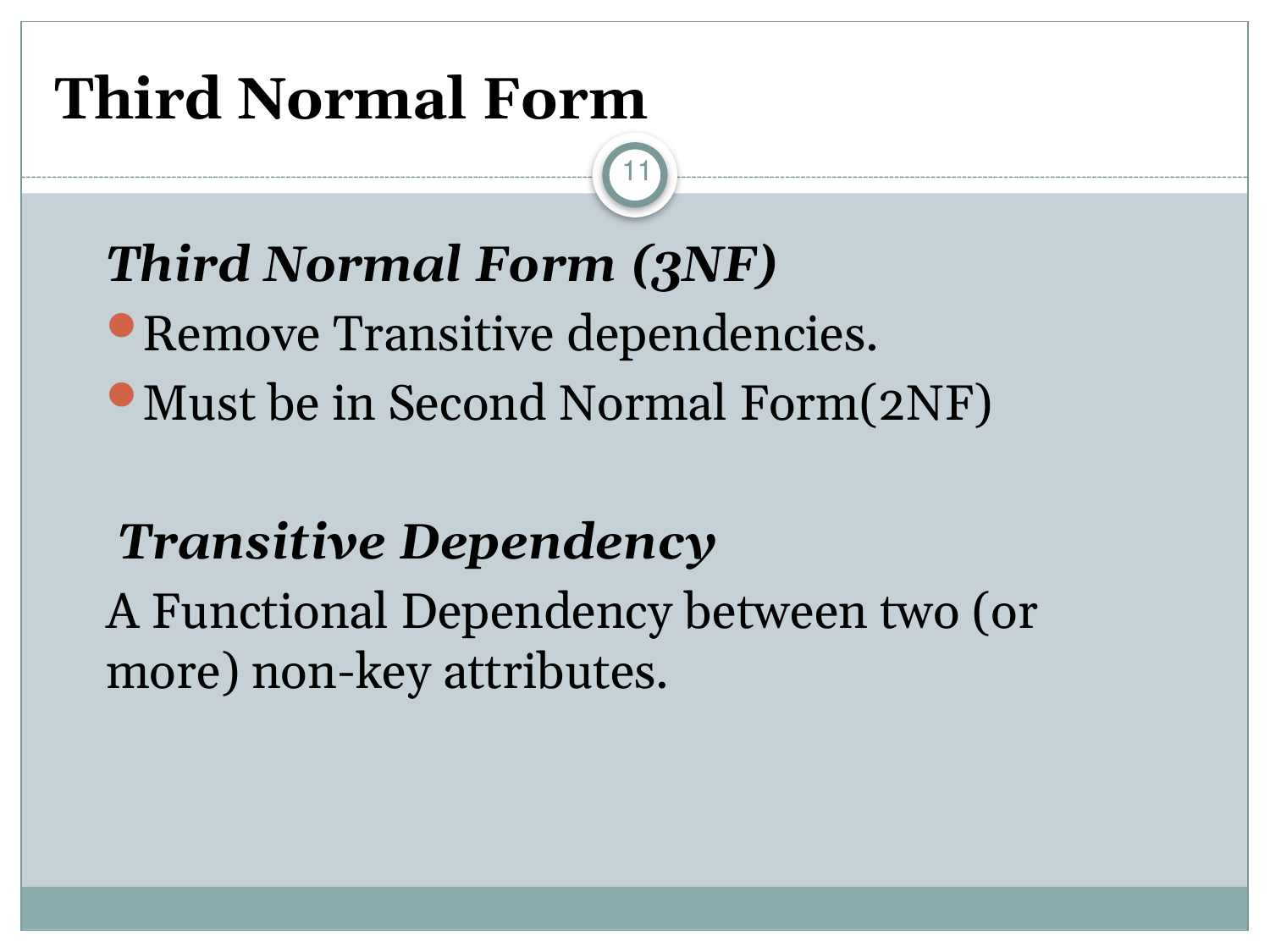

# Third Normal Form
11
Third Normal Form (3NF)
Remove Transitive dependencies.
Must be in Second Normal Form(2NF)

 Transitive Dependency
A Functional Dependency between two (or more) non-key attributes.